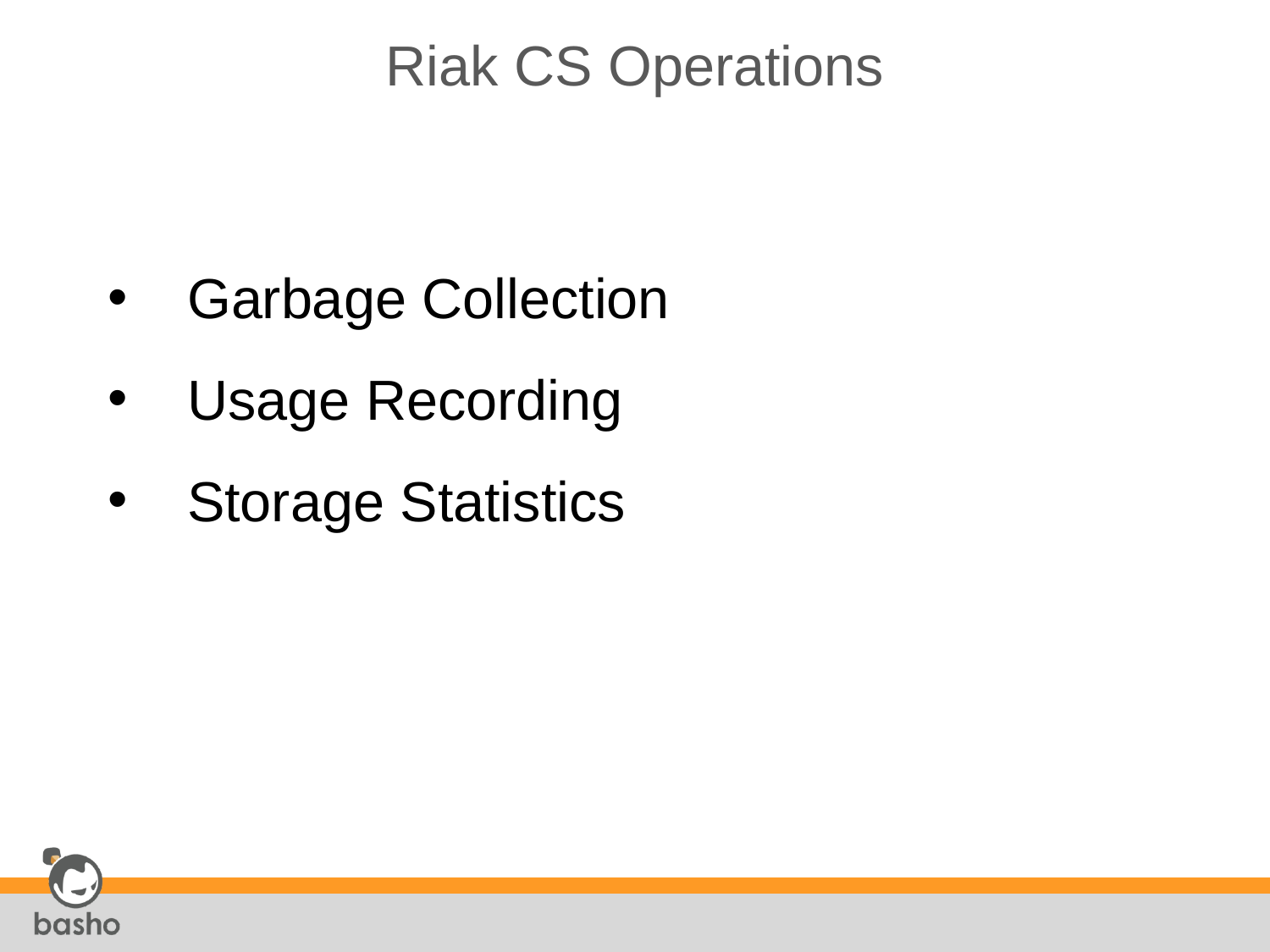

# Riak CS Operations
Garbage Collection
Usage Recording
Storage Statistics